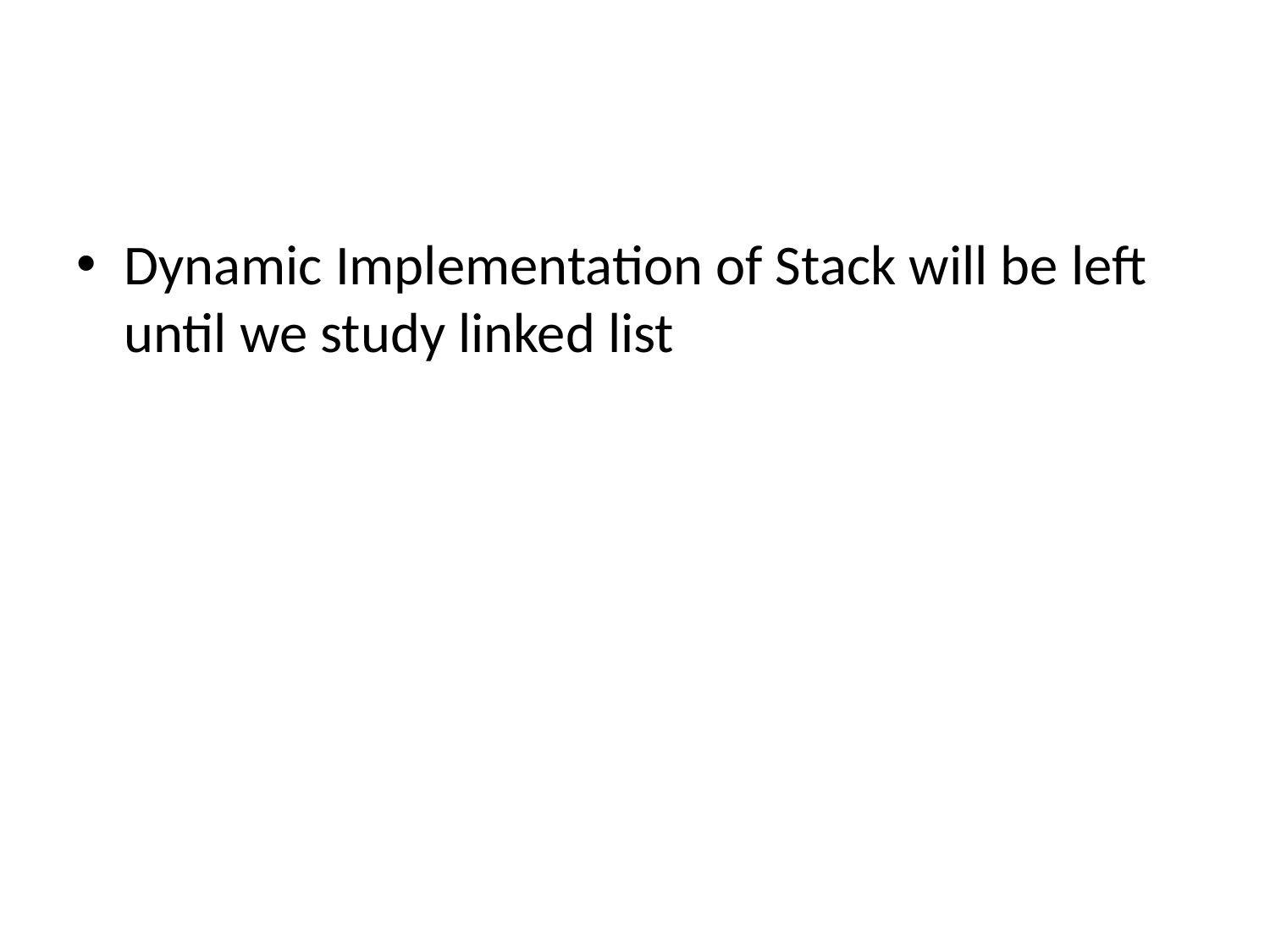

#
Dynamic Implementation of Stack will be left until we study linked list